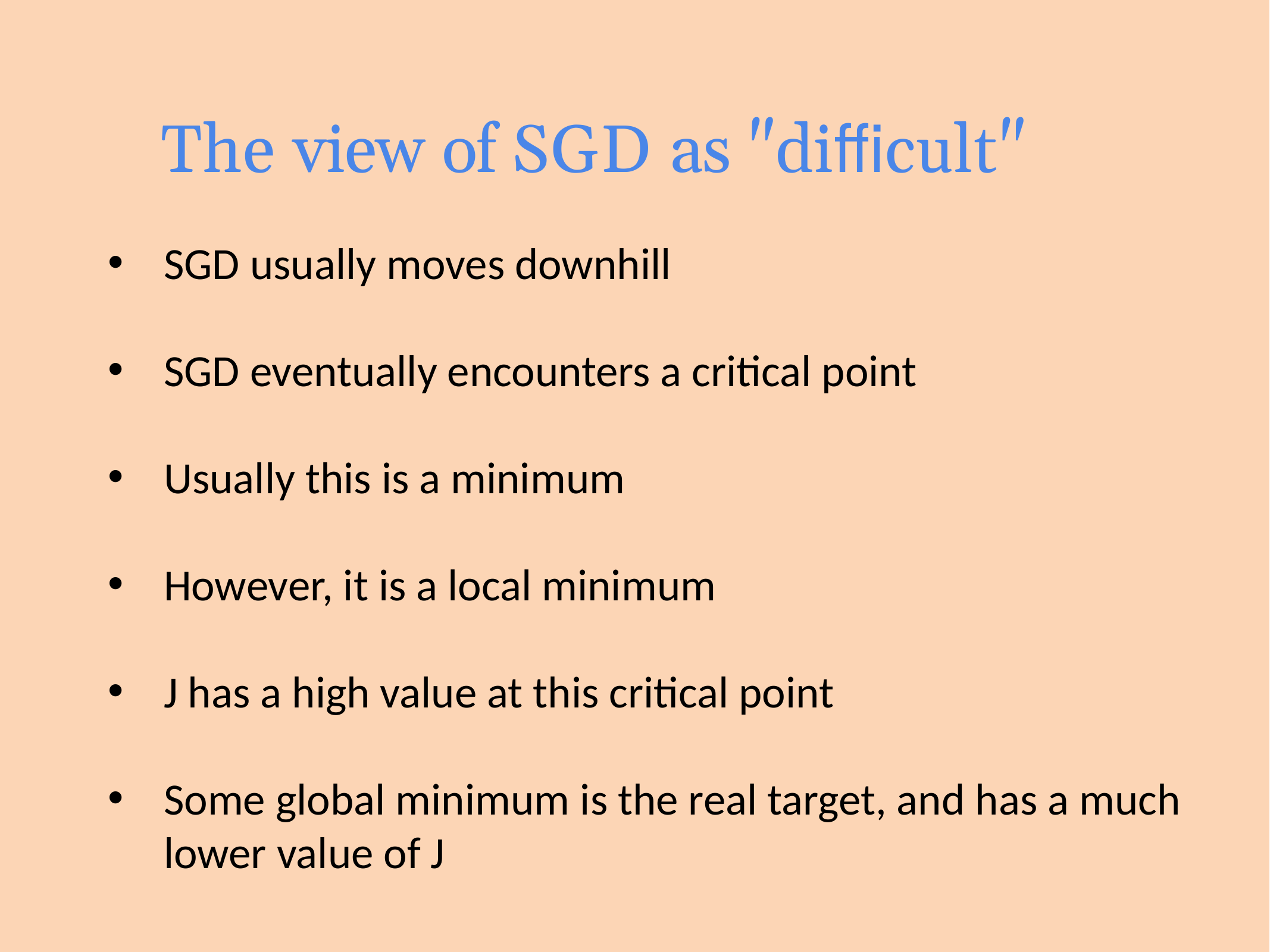

# The view of SGD as "diﬃcult"
SGD usually moves downhill

SGD eventually encounters a critical point

Usually this is a minimum

However, it is a local minimum

J has a high value at this critical point

Some global minimum is the real target, and has a much lower value of J